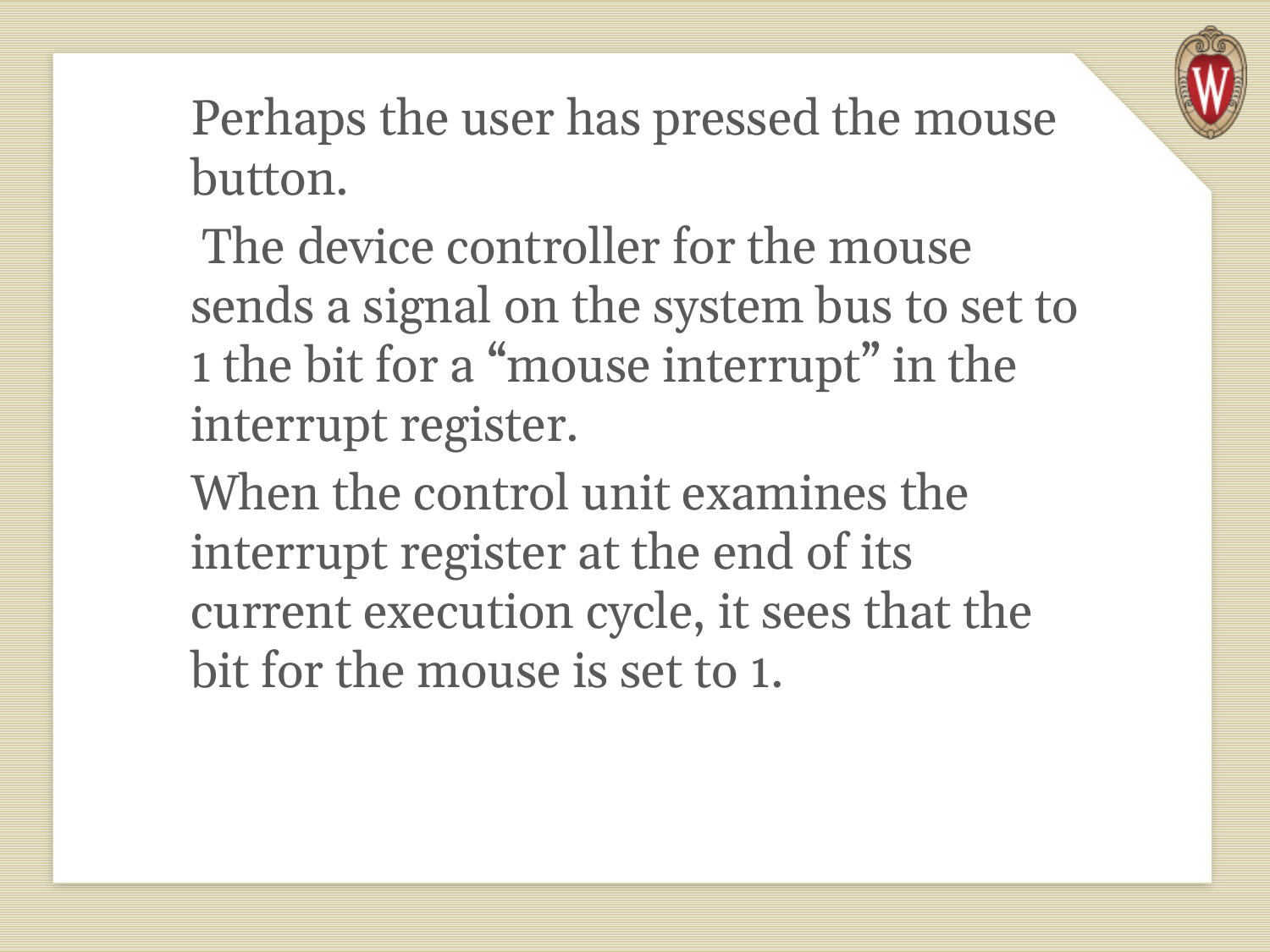

Perhaps the user has pressed the mouse button.
 The device controller for the mouse sends a signal on the system bus to set to 1 the bit for a “mouse interrupt” in the interrupt register.
When the control unit examines the interrupt register at the end of its current execution cycle, it sees that the bit for the mouse is set to 1.